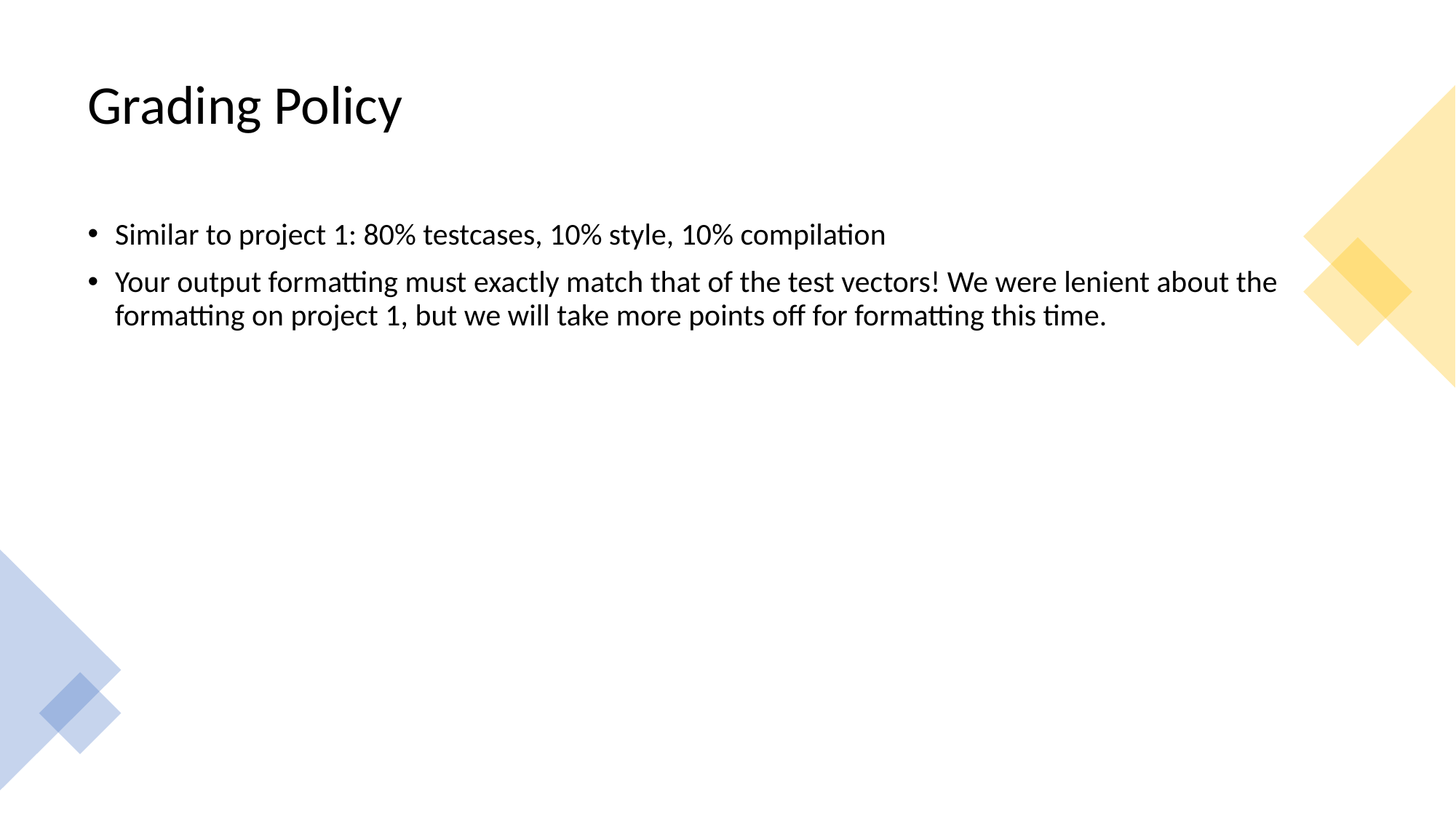

# Grading Policy

Similar to project 1: 80% testcases, 10% style, 10% compilation
Your output formatting must exactly match that of the test vectors! We were lenient about the formatting on project 1, but we will take more points off for formatting this time.